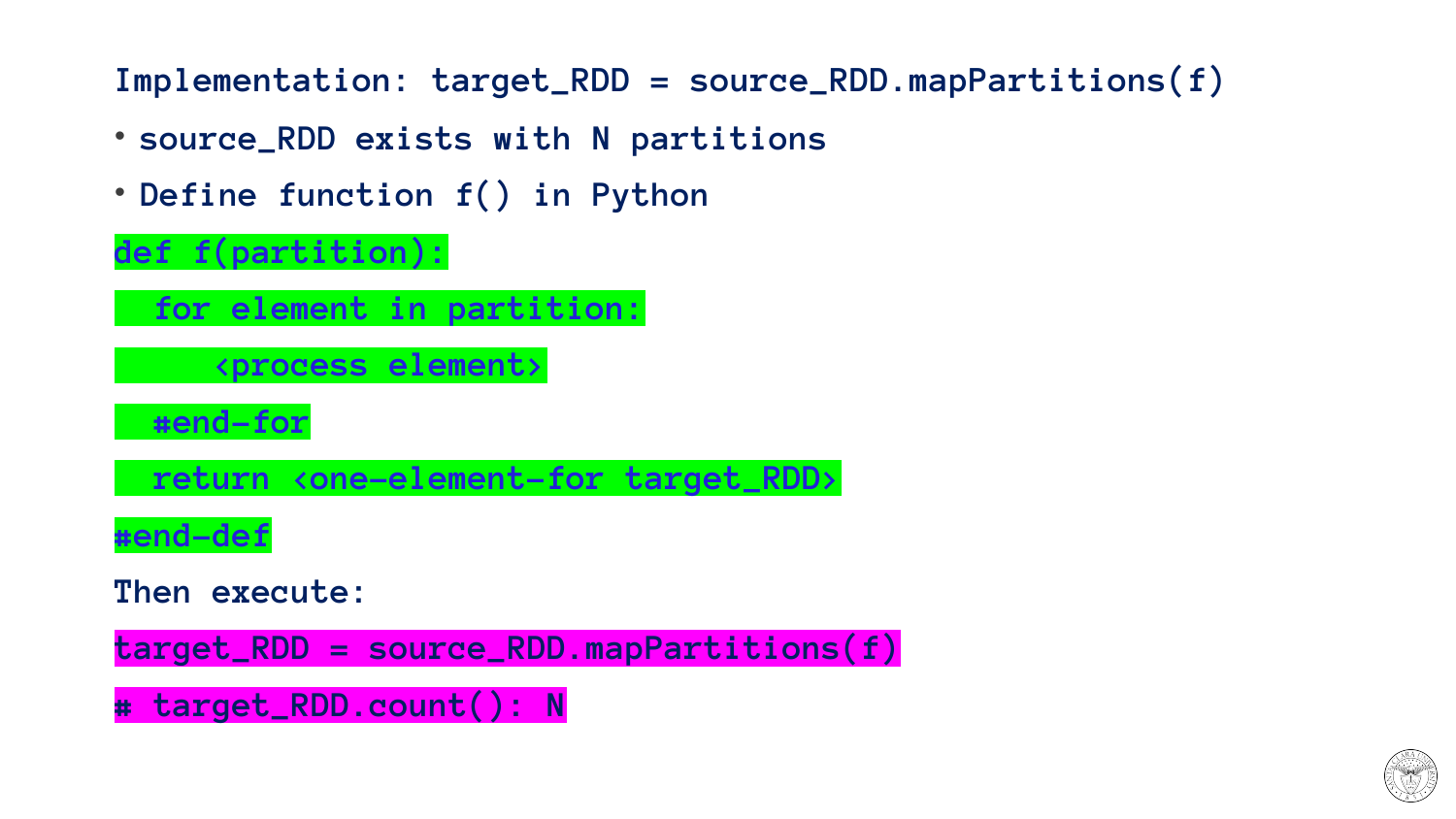

# Implementation: target_RDD = source_RDD.mapPartitions(f)
source_RDD exists with N partitions
Define function f() in Python
def f(partition):
  for element in partition:
     <process element>
  #end-for
  return <one-element-for target_RDD>
#end-def
Then execute:
target_RDD = source_RDD.mapPartitions(f)
# target_RDD.count(): N